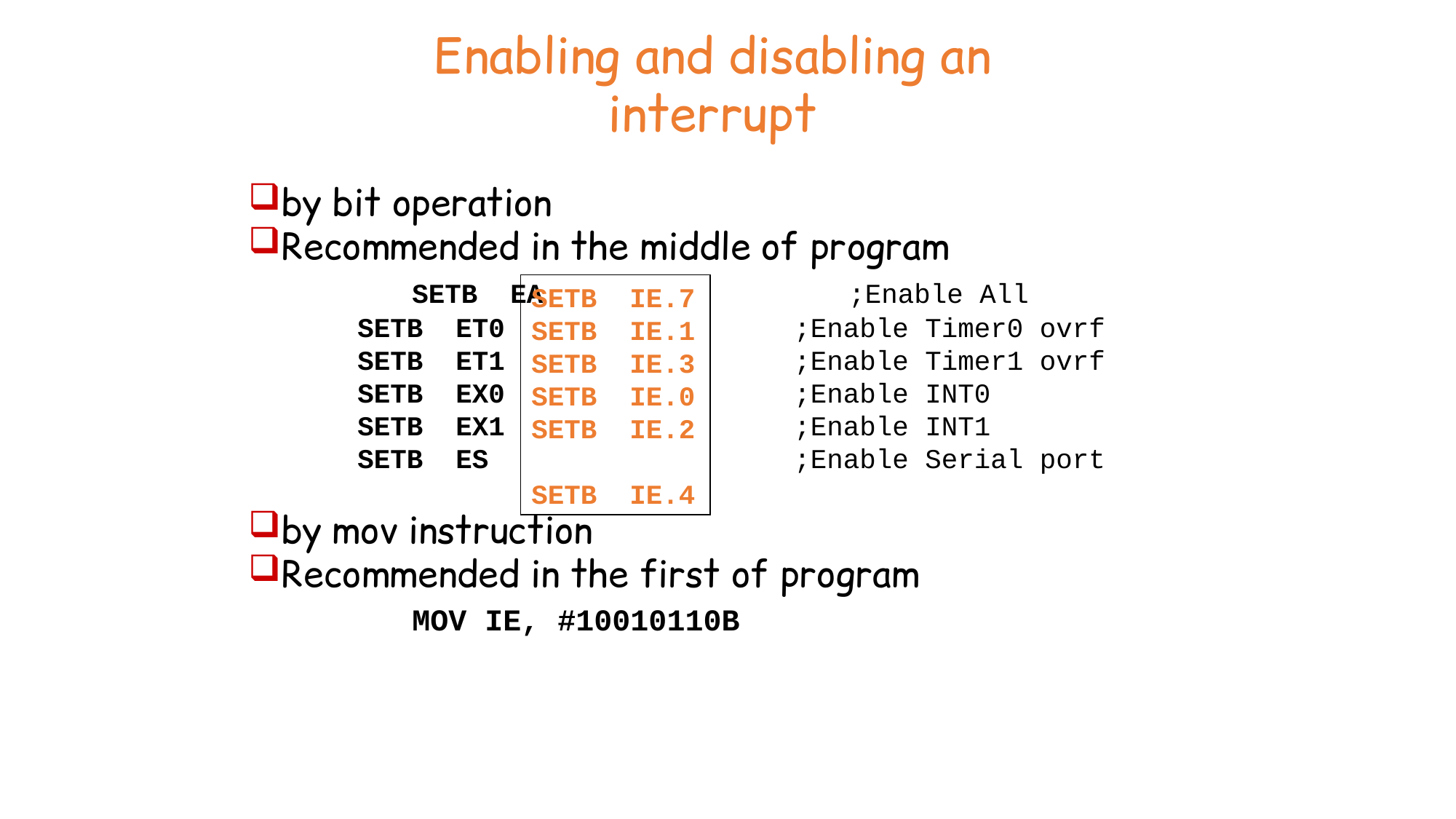

Enabling and disabling an interrupt
by bit operation
Recommended in the middle of program
	SETB  EA        	 	;Enable All
SETB  ET0       	 	;Enable Timer0 ovrf
SETB  ET1        	 	;Enable Timer1 ovrf
SETB  EX0        	 	;Enable INT0
SETB  EX1       		;Enable INT1
SETB  ES        	 	;Enable Serial port

by mov instruction
Recommended in the first of program
	MOV IE, #10010110B

SETB  IE.7
SETB  IE.1
SETB  IE.3
SETB  IE.0
SETB  IE.2        SETB  IE.4